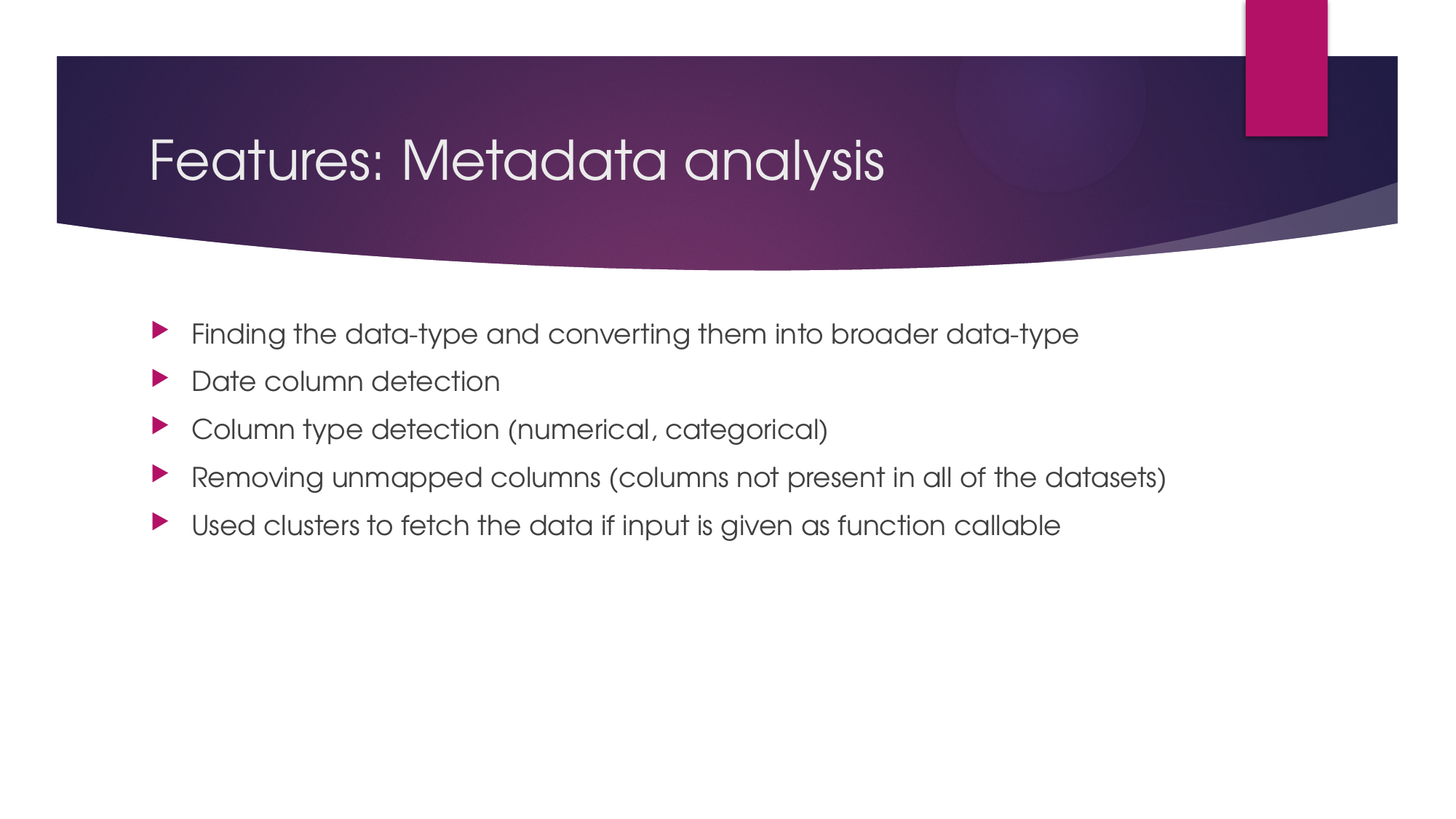

# Features: Metadata analysis
Finding the data-type and converting them into broader data-type
Date column detection
Column type detection (numerical, categorical)
Removing unmapped columns (columns not present in all of the datasets)
Used clusters to fetch the data if input is given as function callable